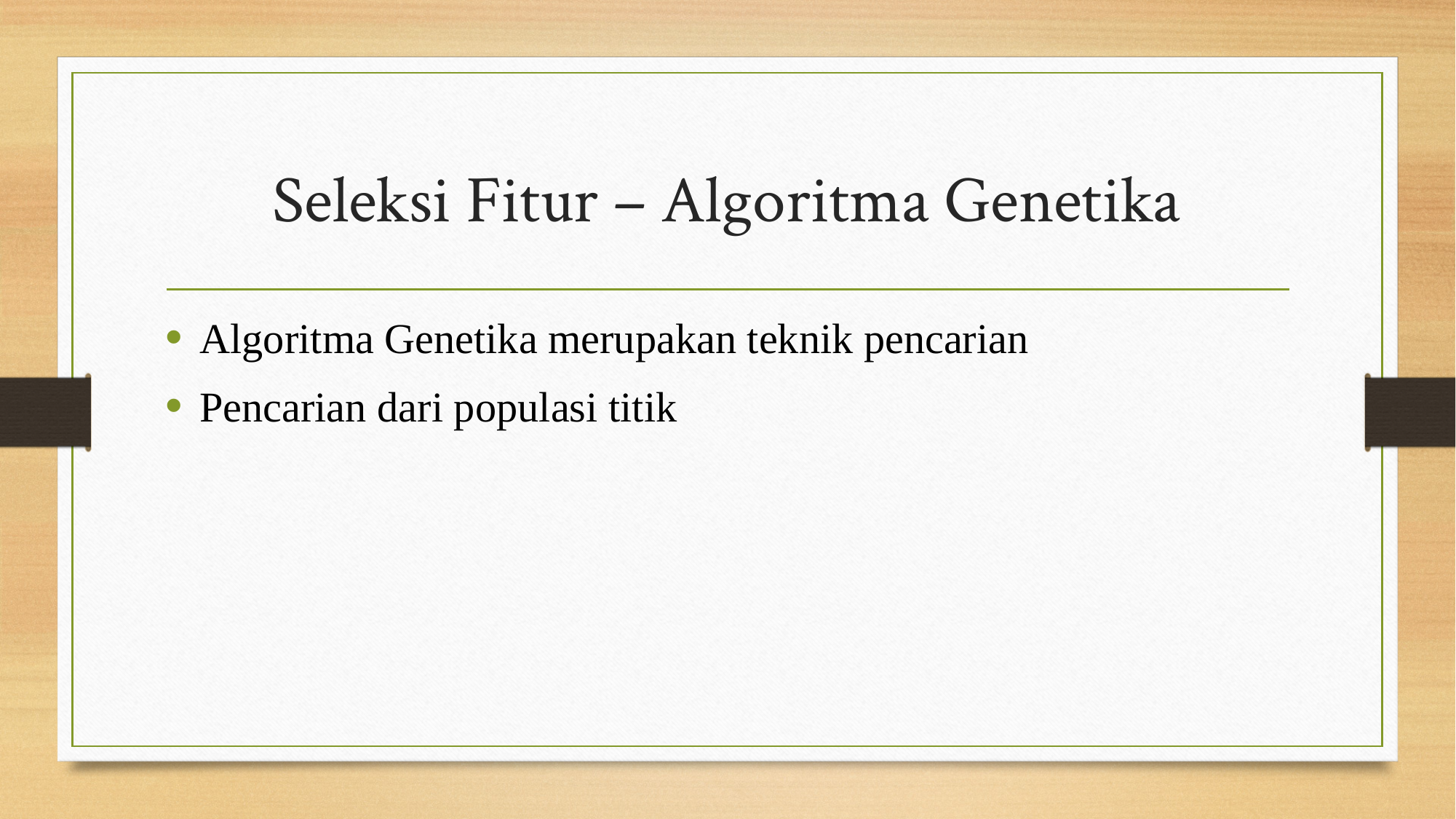

# Seleksi Fitur – Algoritma Genetika
Algoritma Genetika merupakan teknik pencarian
Pencarian dari populasi titik